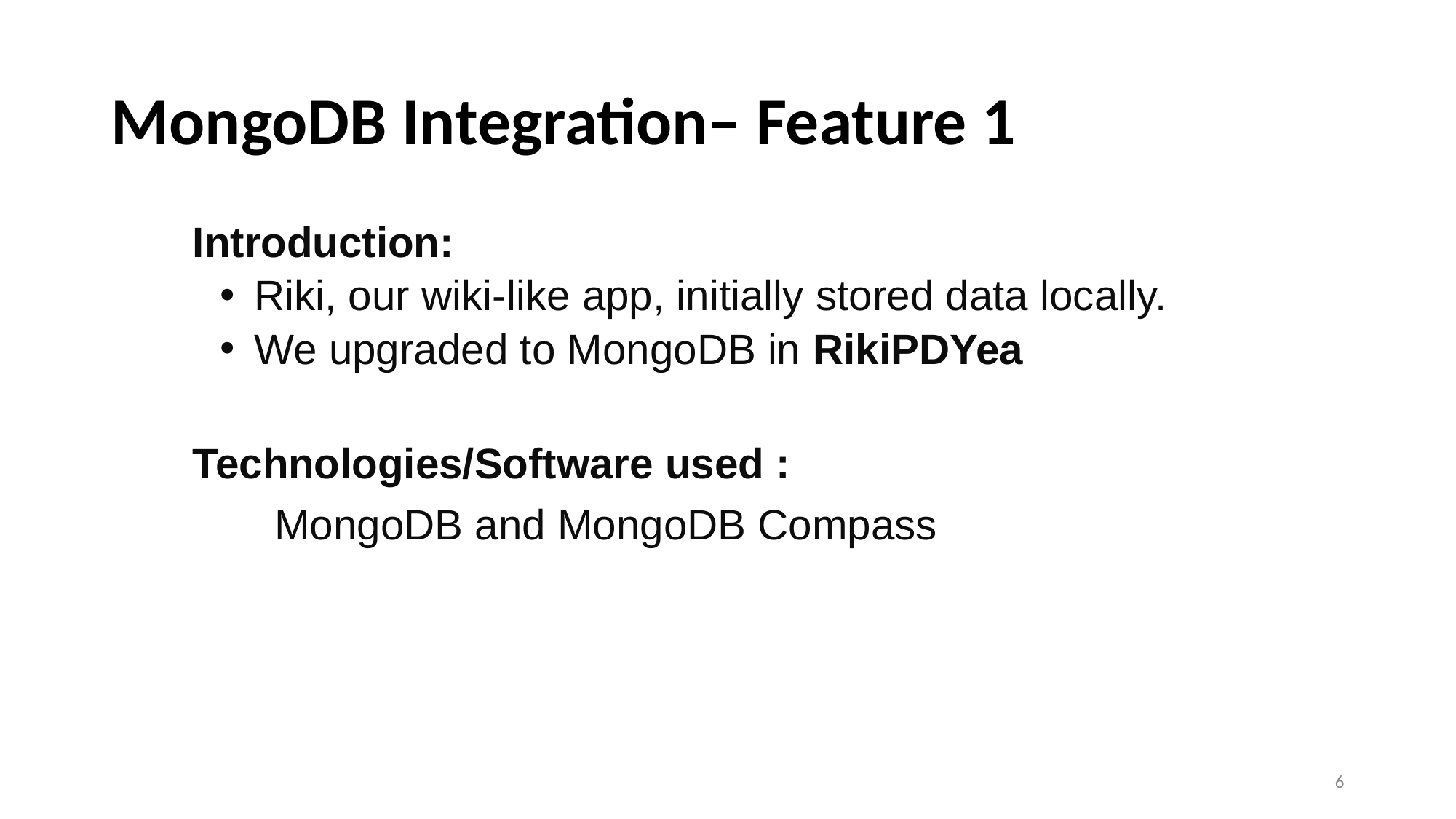

# MongoDB Integration– Feature 1
Introduction:
Riki, our wiki-like app, initially stored data locally.
We upgraded to MongoDB in RikiPDYea

Technologies/Software used :
MongoDB and MongoDB Compass
6